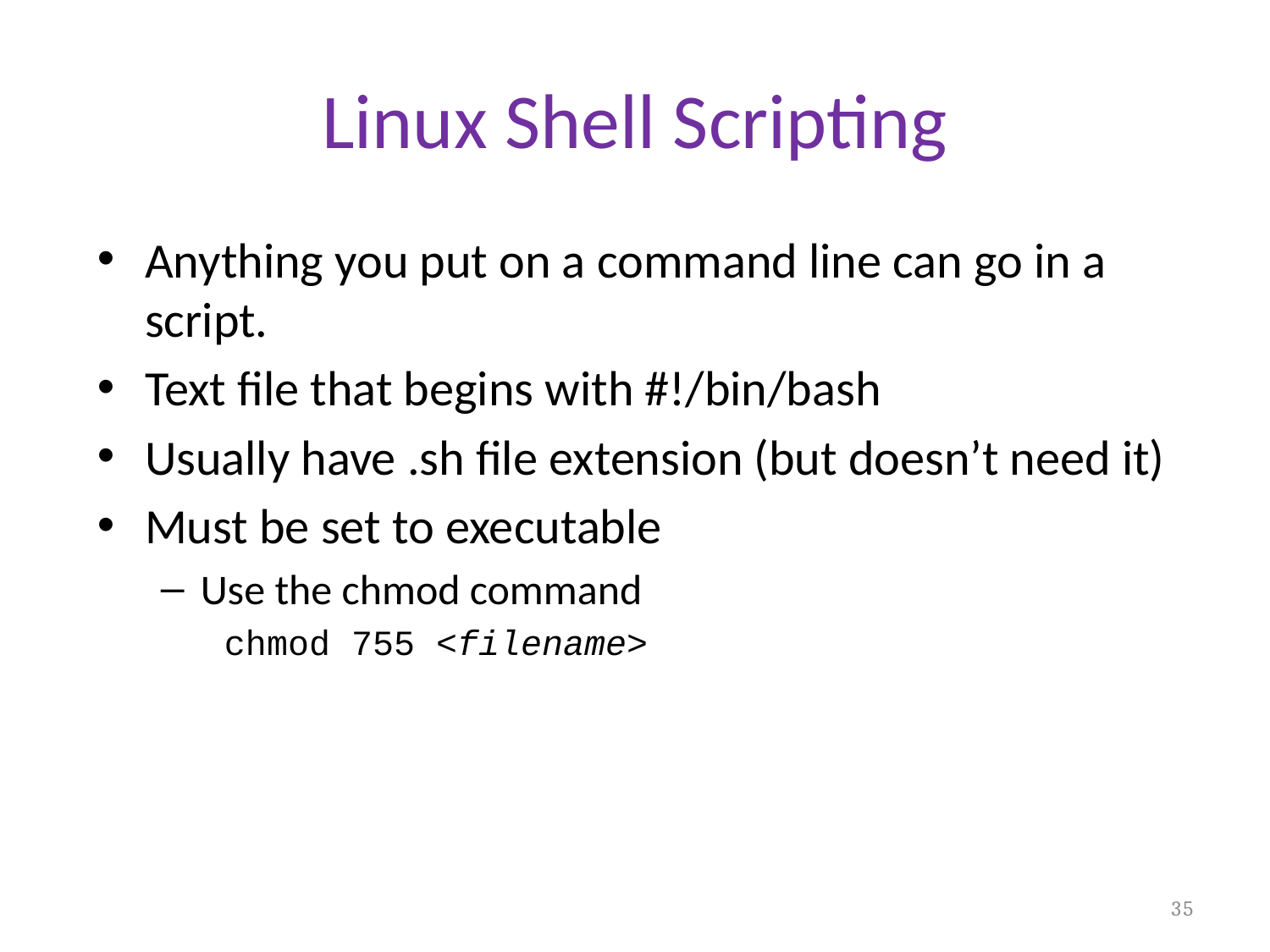

# Linux Shell Scripting
Anything you put on a command line can go in a script.
Text file that begins with #!/bin/bash
Usually have .sh file extension (but doesn’t need it)
Must be set to executable
Use the chmod command
chmod 755 <filename>
35